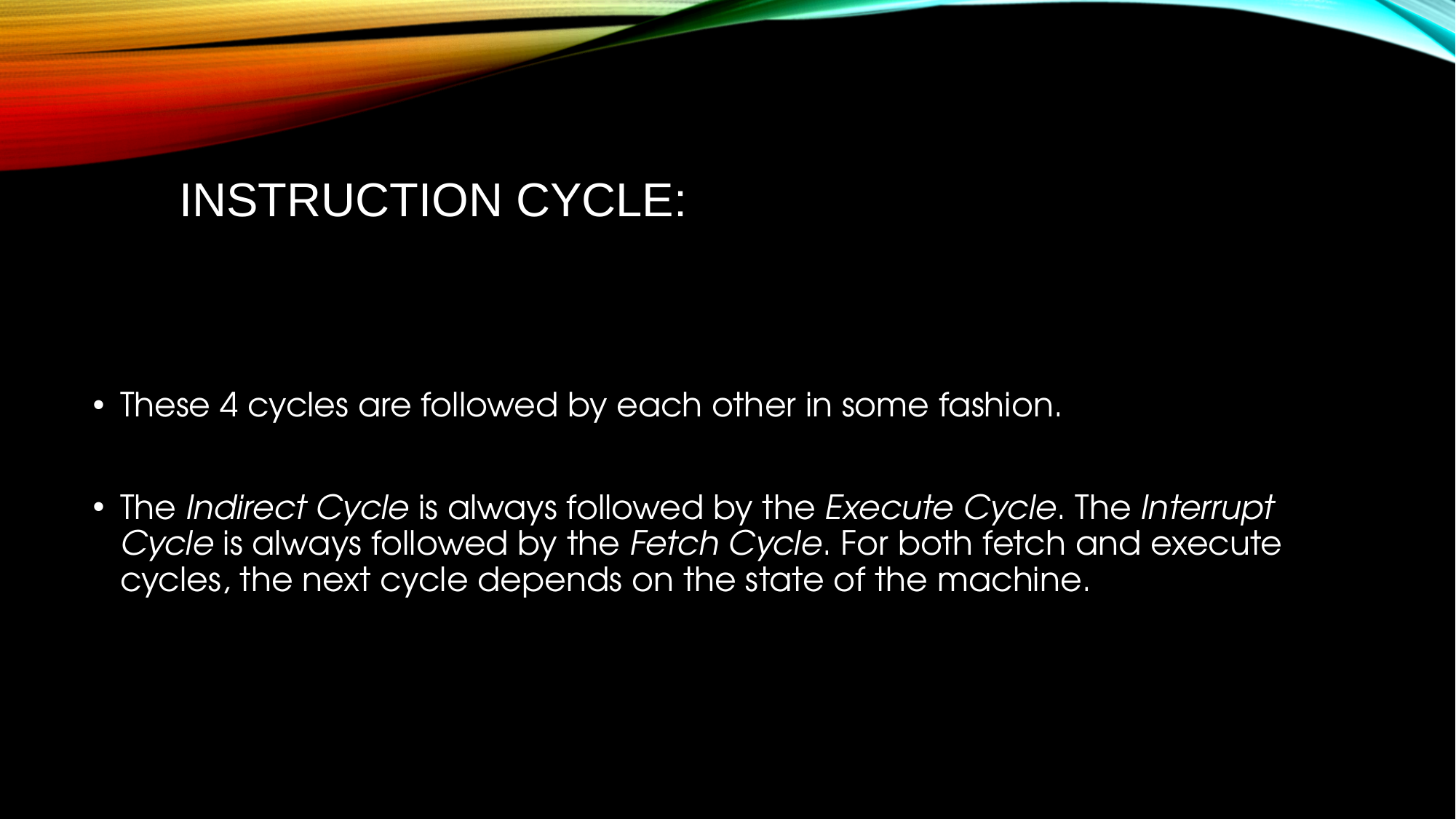

# INSTRUCTION CYCLE:

These 4 cycles are followed by each other in some fashion.

The Indirect Cycle is always followed by the Execute Cycle. The Interrupt Cycle is always followed by the Fetch Cycle. For both fetch and execute cycles, the next cycle depends on the state of the machine.